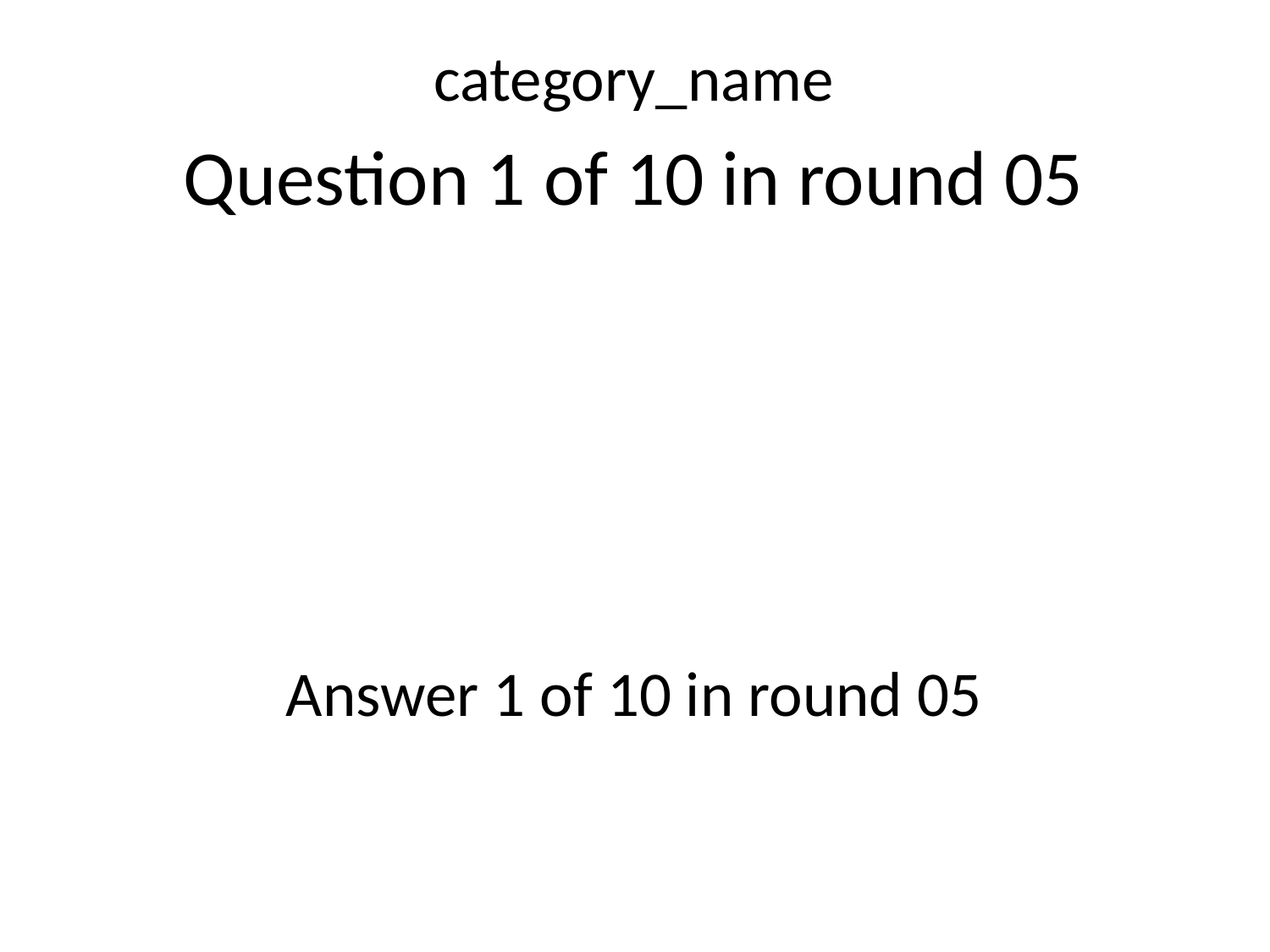

category_name
Question 1 of 10 in round 05
Answer 1 of 10 in round 05